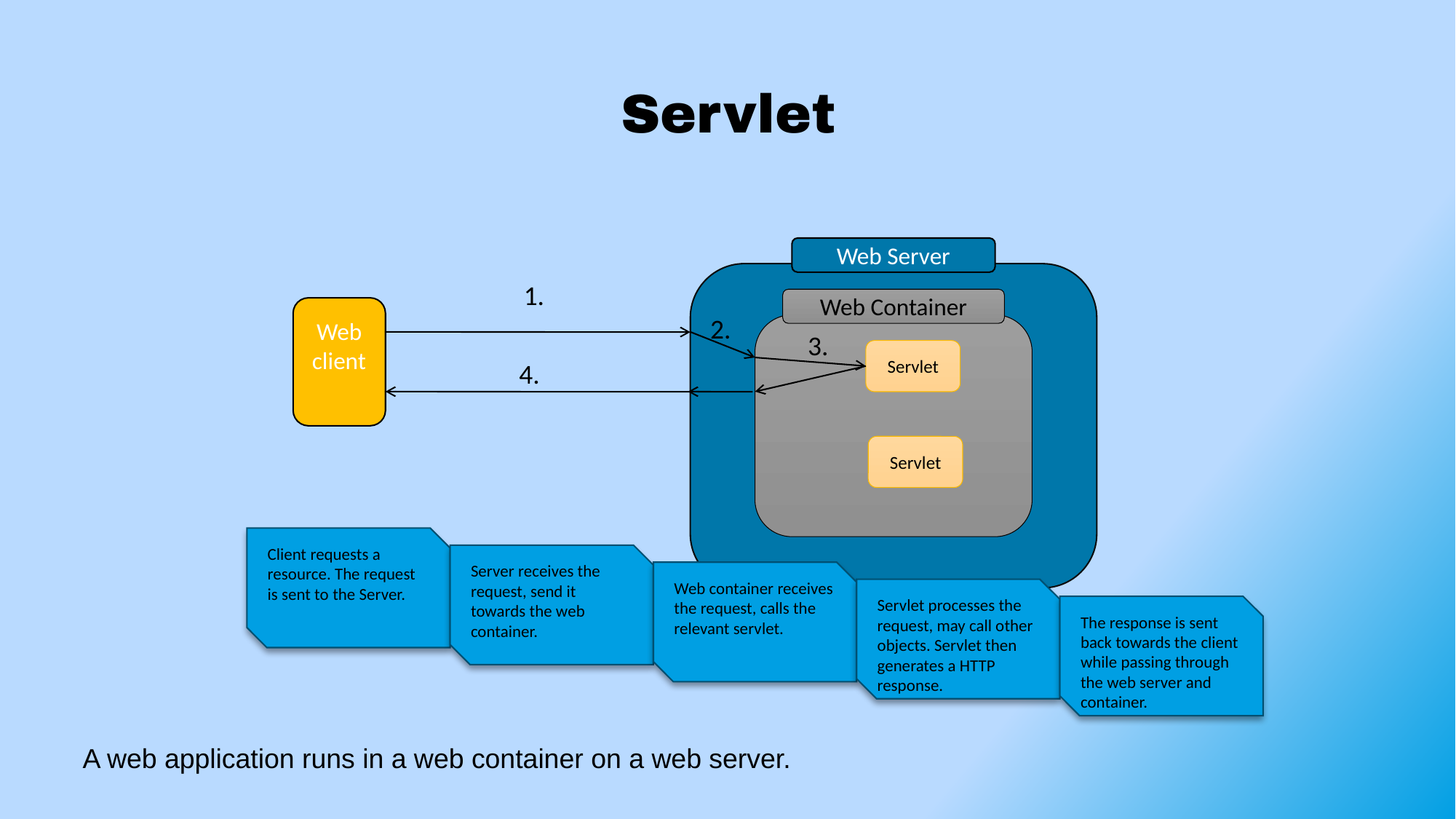

# Servlet
Web Server

1.

A web application runs in a web container on a web server.

Web Container
Web client

2.

3.
Servlet
4.
Servlet
Client requests a resource. The request is sent to the Server.
Server receives the request, send it towards the web container.
Web container receives the request, calls the relevant servlet.
Servlet processes the request, may call other  objects. Servlet then generates a HTTP response.
The response is sent back towards the client while passing through the web server and container.